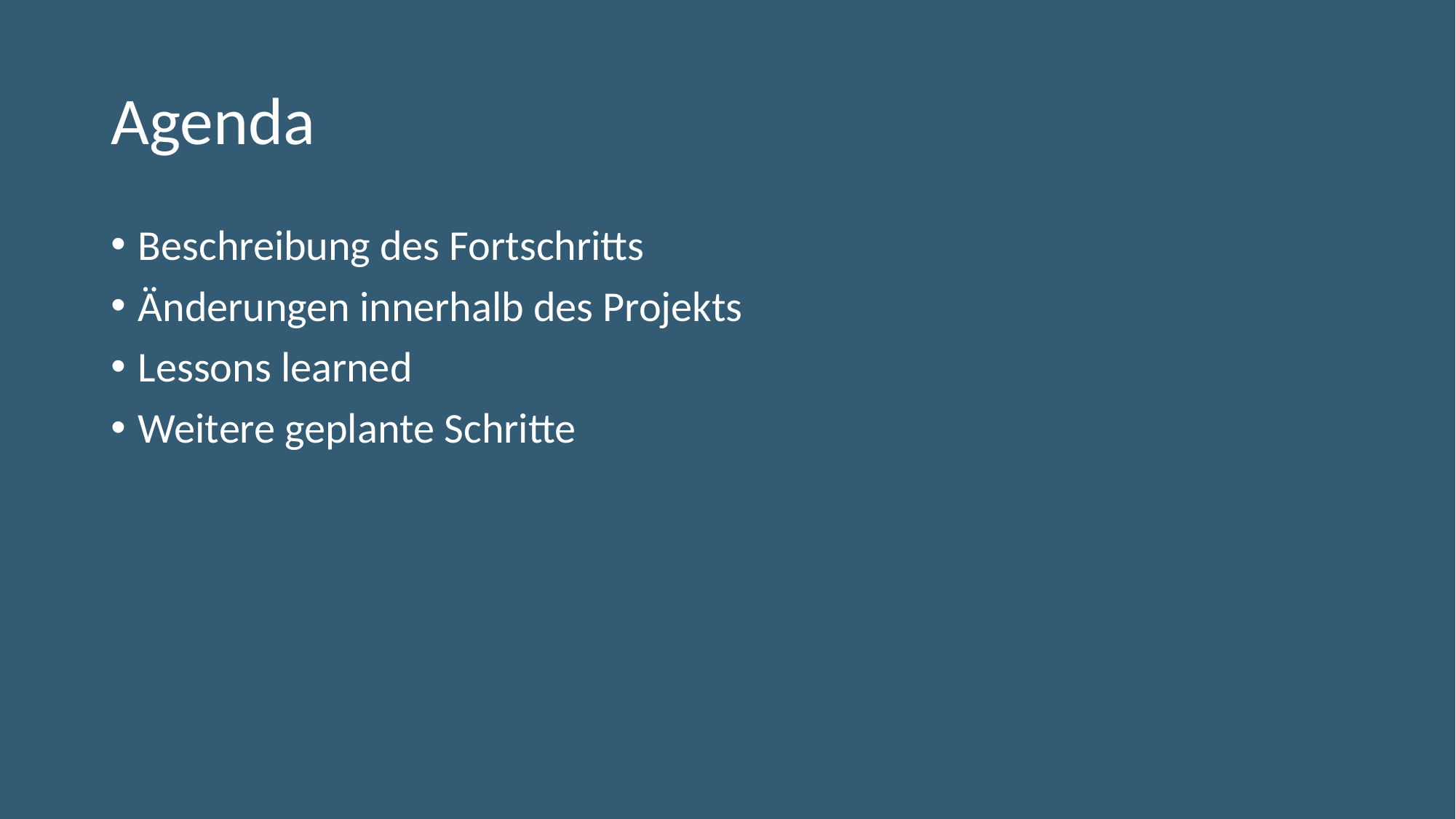

# Agenda
Beschreibung des Fortschritts
Änderungen innerhalb des Projekts
Lessons learned
Weitere geplante Schritte